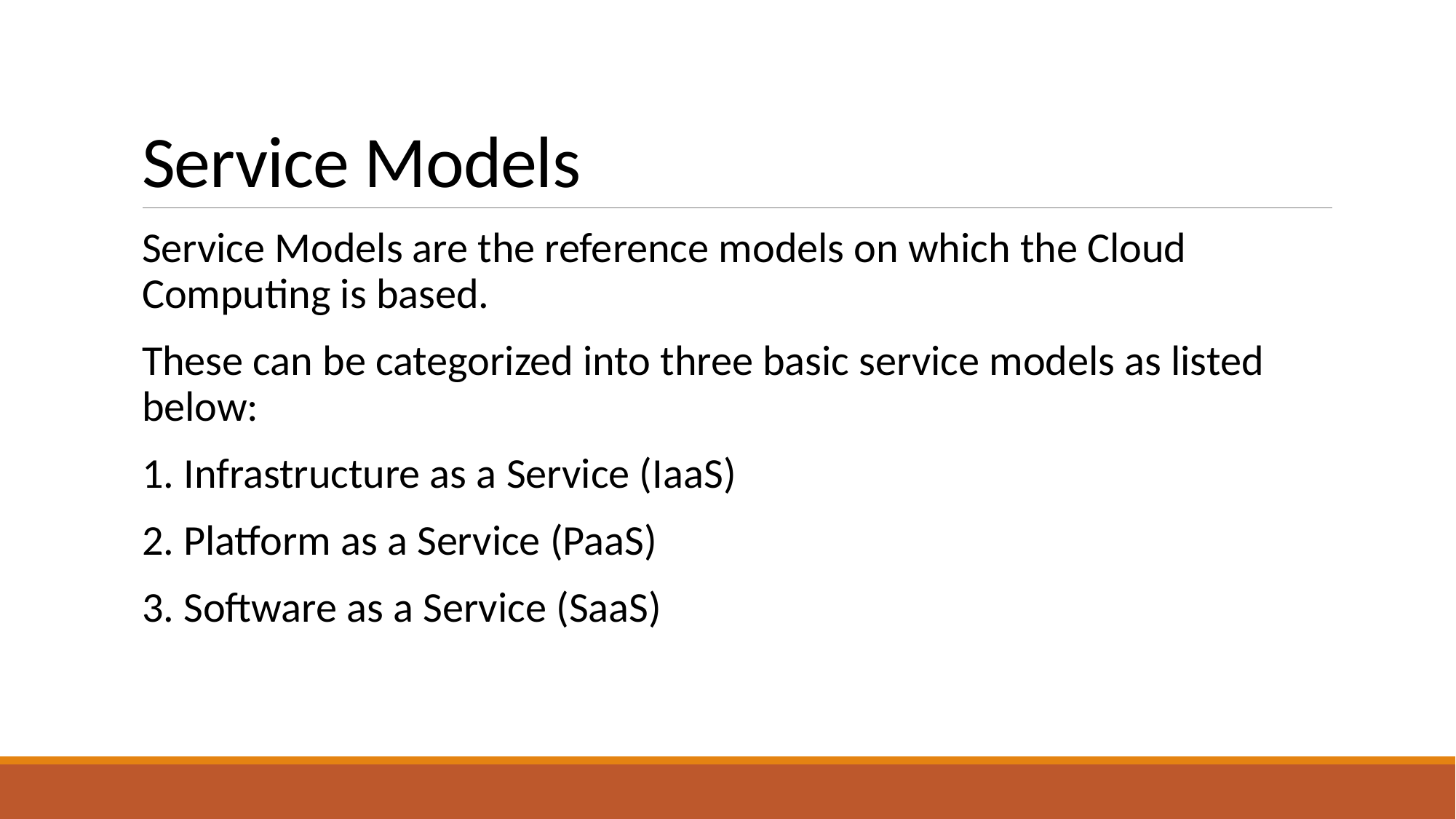

# Service Models
Service Models are the reference models on which the Cloud Computing is based.
These can be categorized into three basic service models as listed below:
1. Infrastructure as a Service (IaaS)
2. Platform as a Service (PaaS)
3. Software as a Service (SaaS)